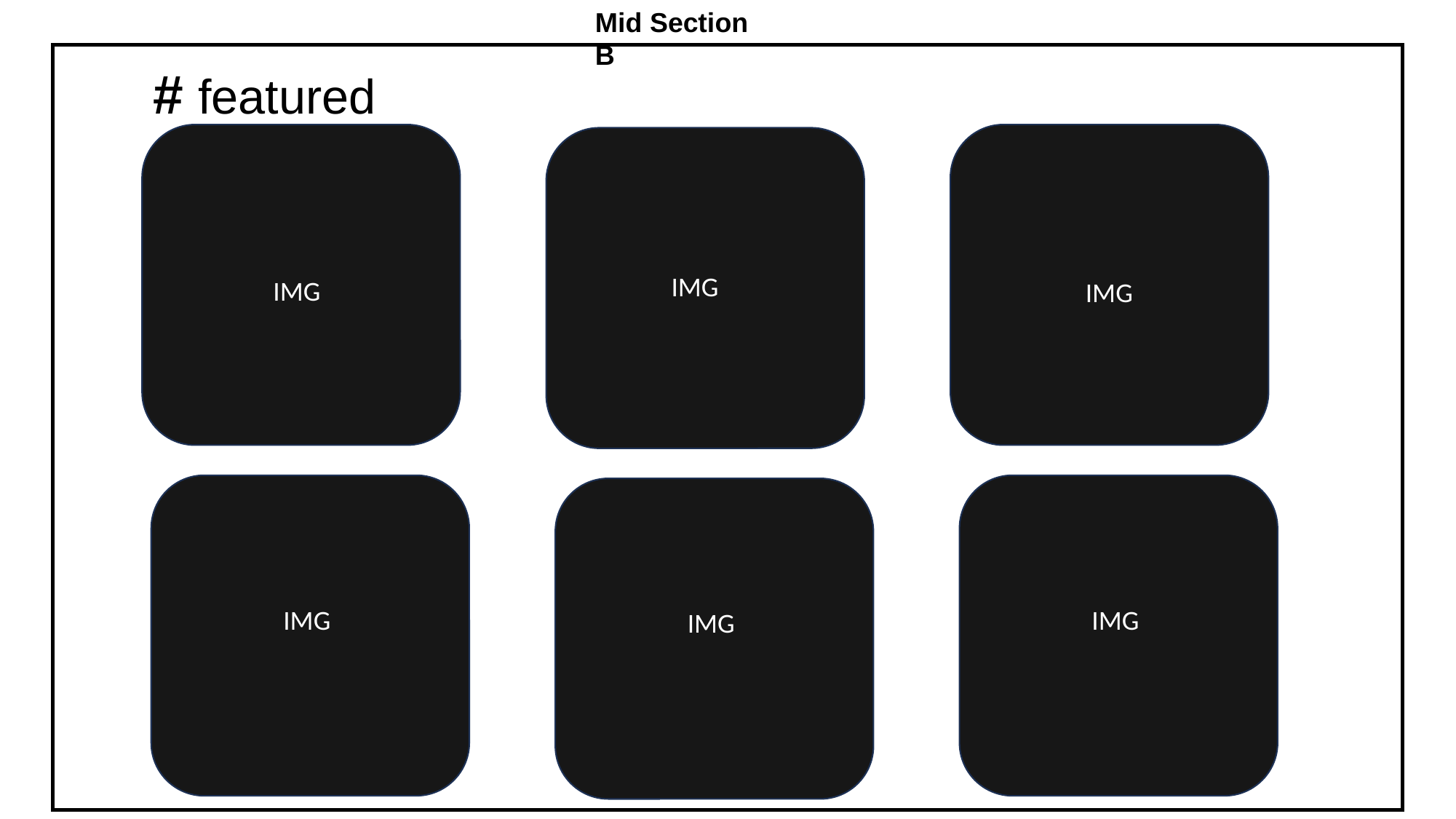

Mid Section B

# featured
IMG
IMG
IMG

IMG

IMG

IMG